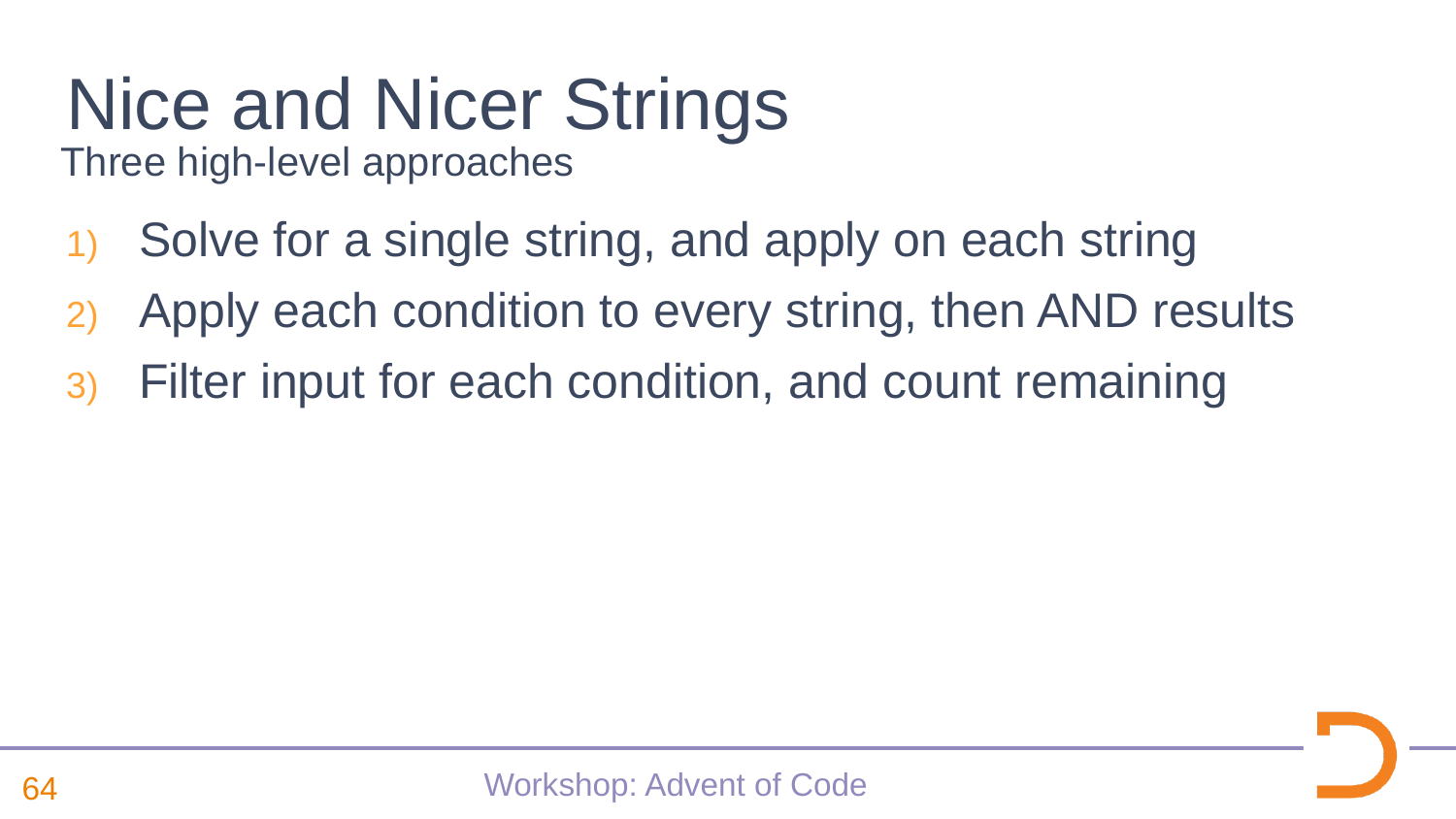

# Nice and Nicer Strings
Three high-level approaches
Solve for a single string, and apply on each string
Apply each condition to every string, then AND results
Filter input for each condition, and count remaining